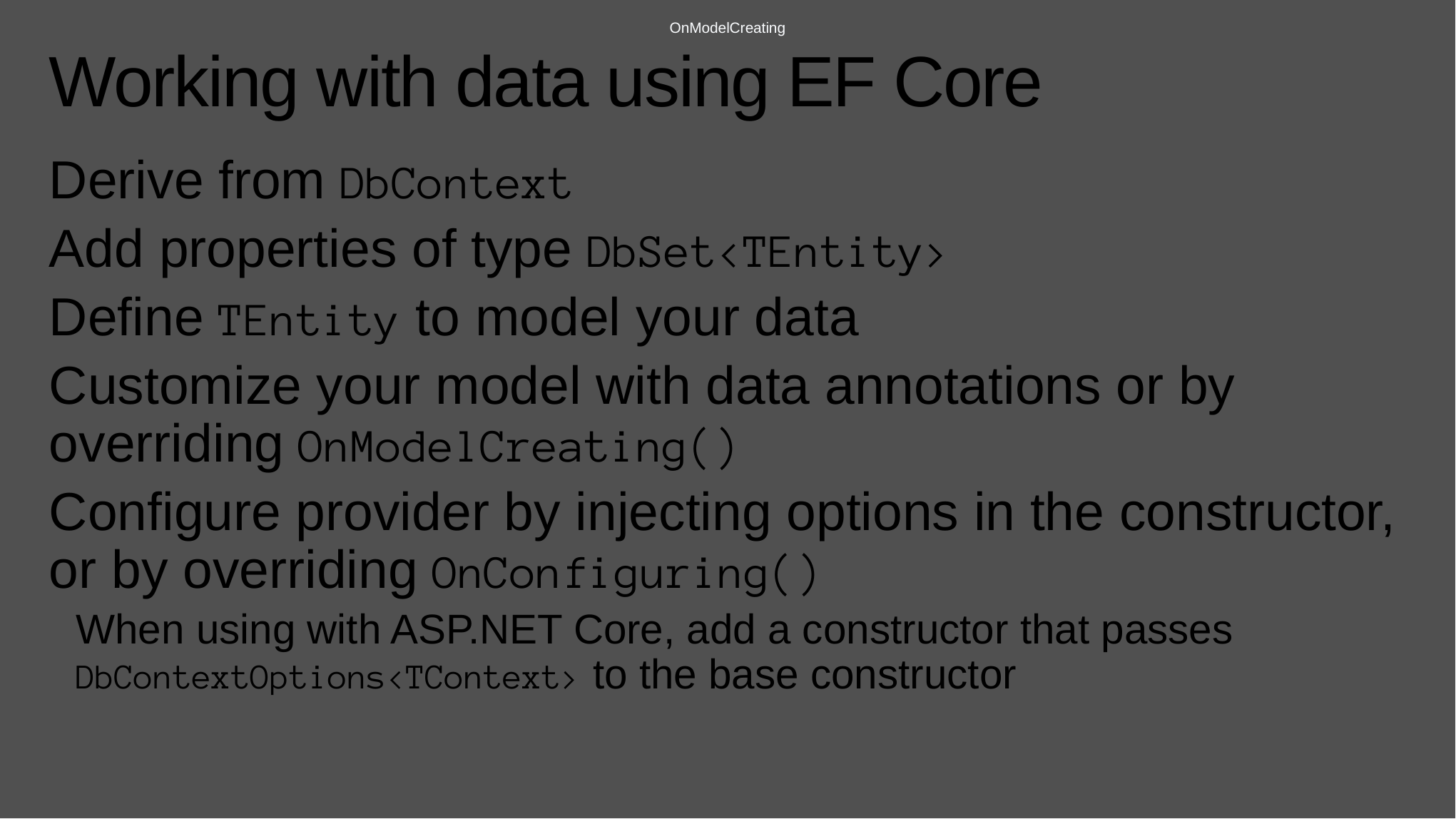

OnModelCreating
# Working with data using EF Core
Derive from DbContext
Add properties of type DbSet<TEntity>
Define TEntity to model your data
Customize your model with data annotations or by overriding OnModelCreating()
Configure provider by injecting options in the constructor, or by overriding OnConfiguring()
When using with ASP.NET Core, add a constructor that passes DbContextOptions<TContext> to the base constructor